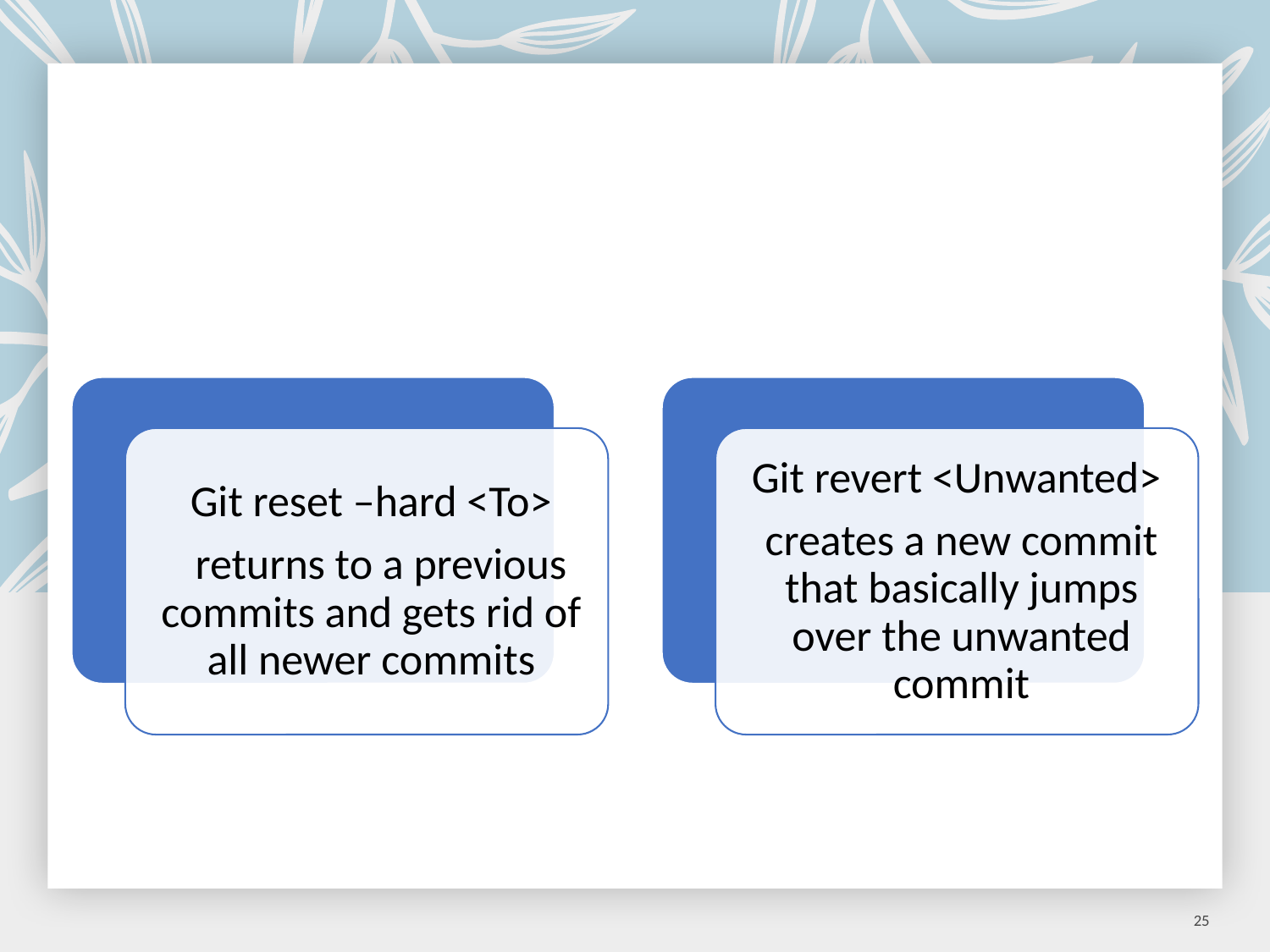

Git reset –hard <To>
  returns to a previous commits and gets rid of all newer commits
Git revert <Unwanted>
creates a new commit that basically jumps over the unwanted commit
25